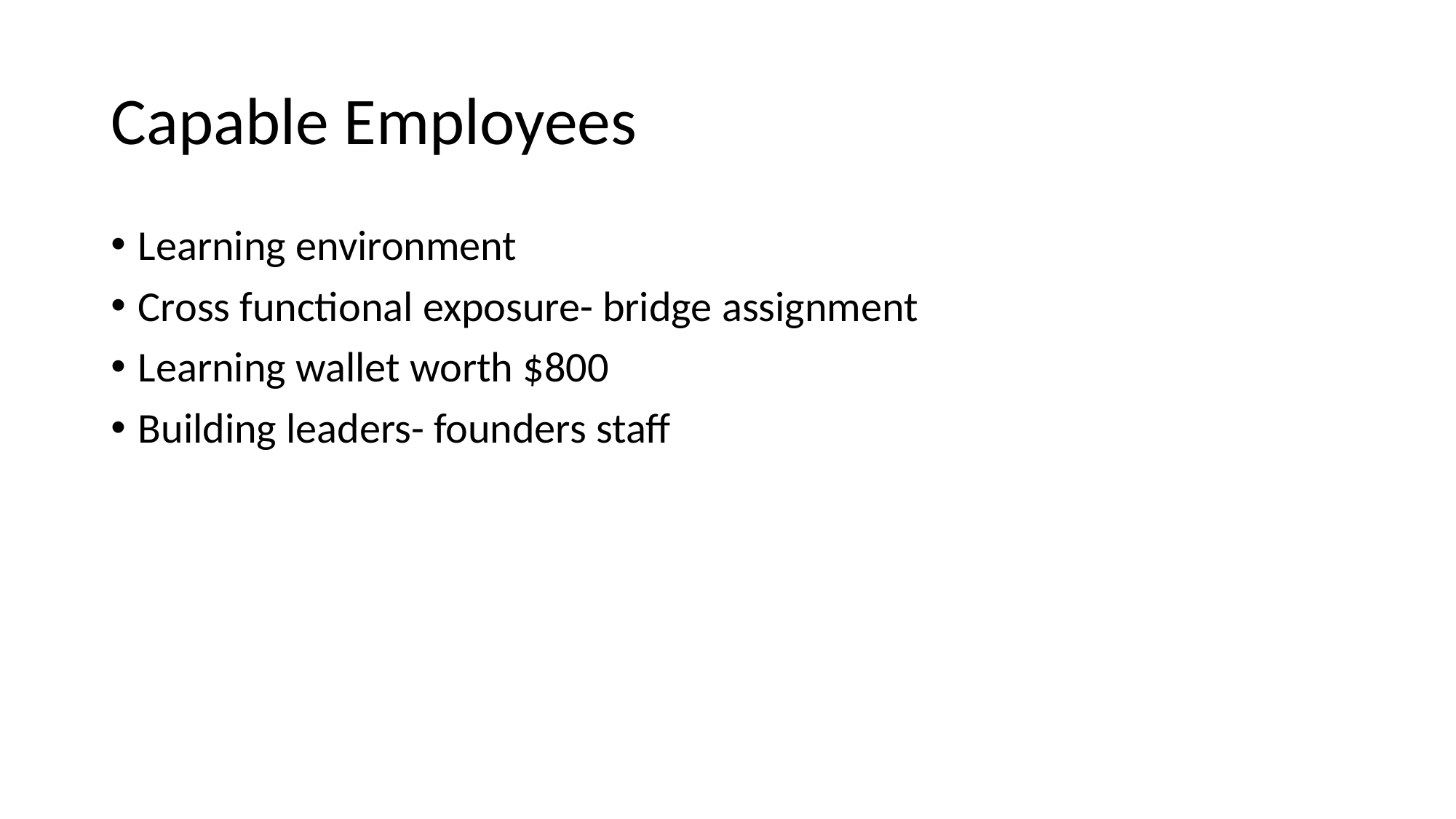

# Capable Employees
Learning environment
Cross functional exposure- bridge assignment
Learning wallet worth $800
Building leaders- founders staff